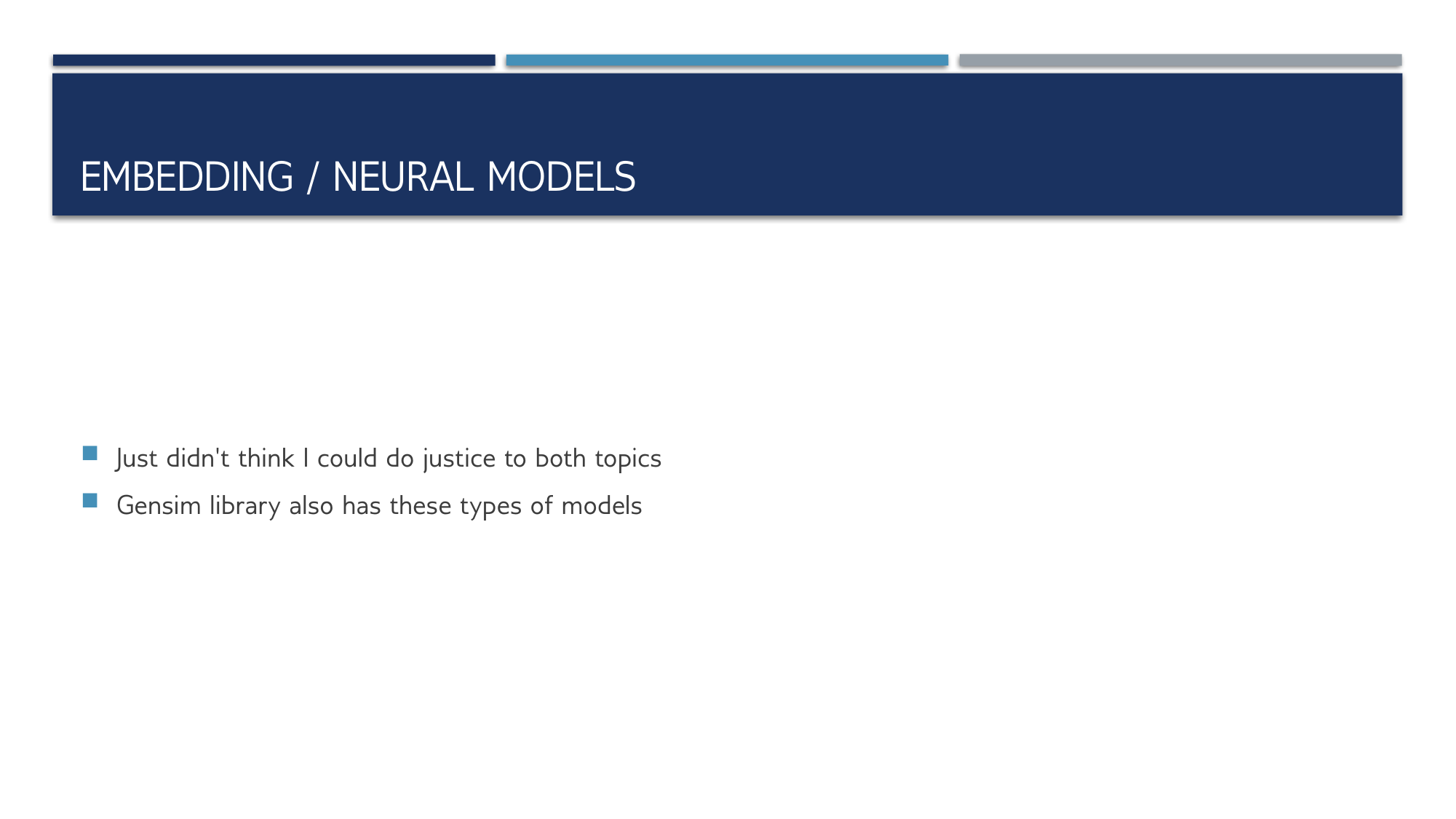

# embedding / neural models
Just didn't think I could do justice to both topics
Gensim library also has these types of models